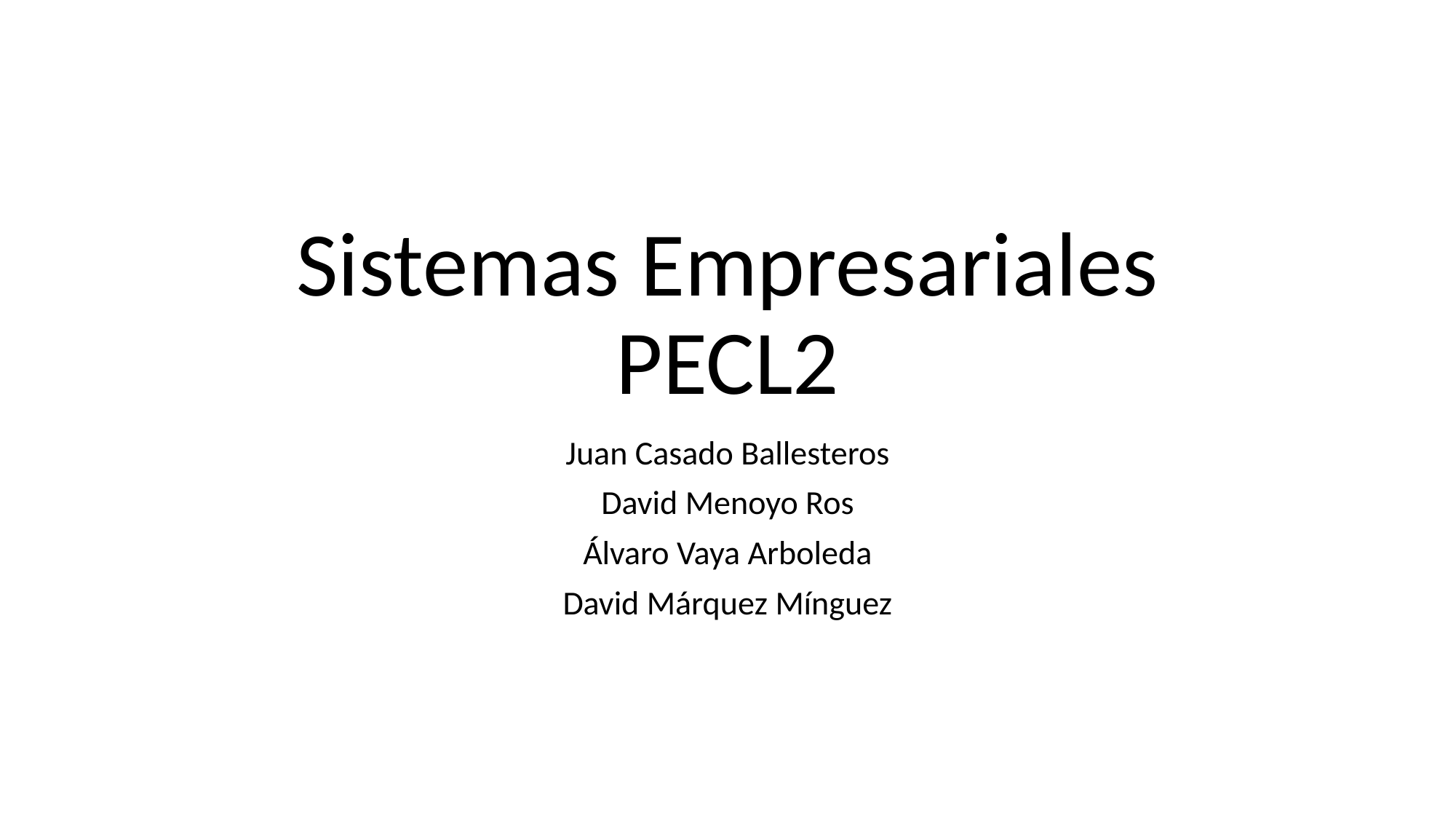

# Sistemas Empresariales PECL2
Juan Casado Ballesteros
David Menoyo Ros
Álvaro Vaya Arboleda
David Márquez Mínguez